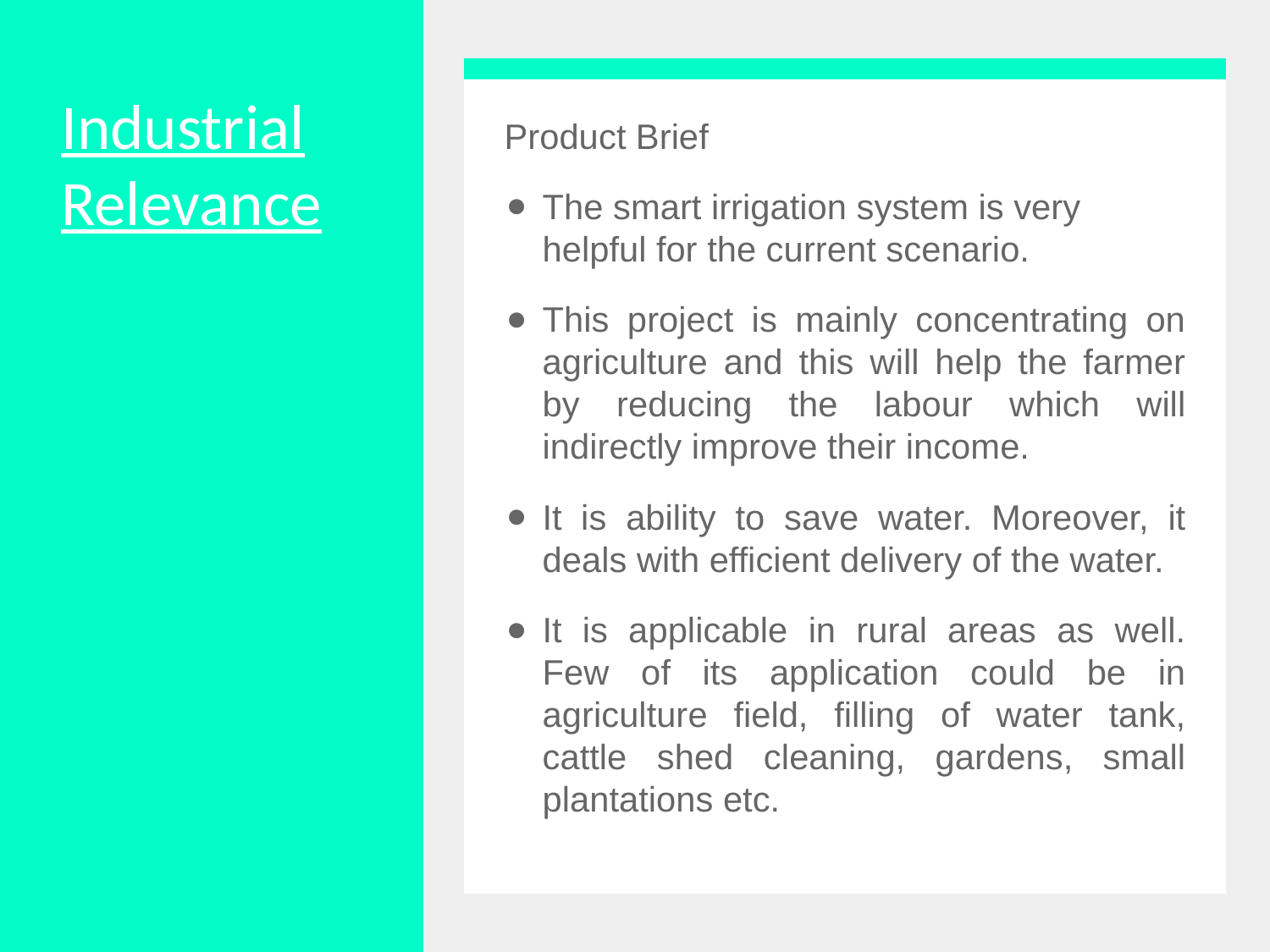

# Industrial Relevance

Product Brief
The smart irrigation system is very helpful for the current scenario.
This project is mainly concentrating on agriculture and this will help the farmer by reducing the labour which will indirectly improve their income.
It is ability to save water. Moreover, it deals with efficient delivery of the water.
It is applicable in rural areas as well. Few of its application could be in agriculture field, filling of water tank, cattle shed cleaning, gardens, small plantations etc.